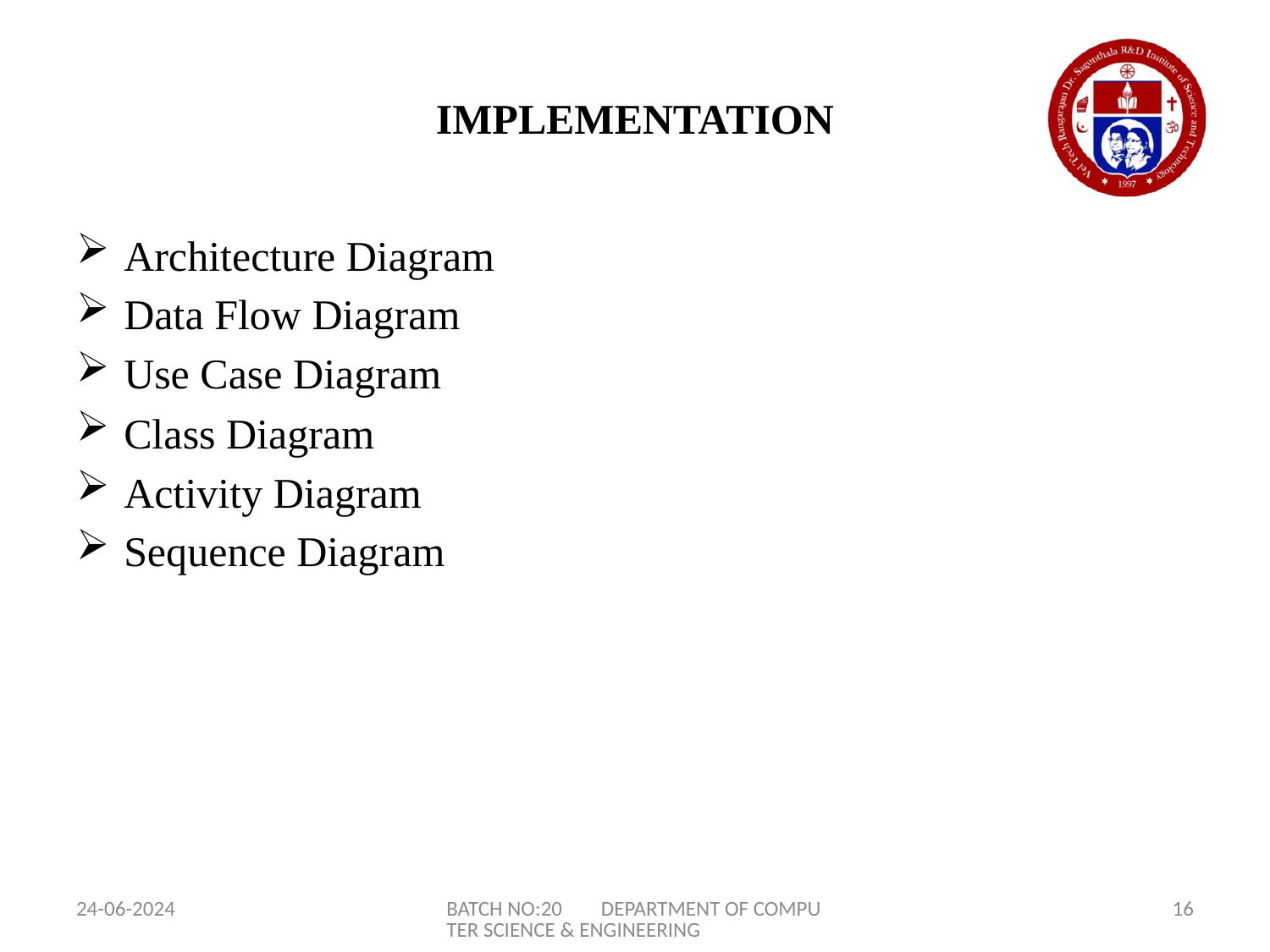

# IMPLEMENTATION
Architecture Diagram
Data Flow Diagram
Use Case Diagram
Class Diagram
Activity Diagram
Sequence Diagram
24-06-2024
BATCH NO:20        DEPARTMENT OF COMPUTER SCIENCE & ENGINEERING
16